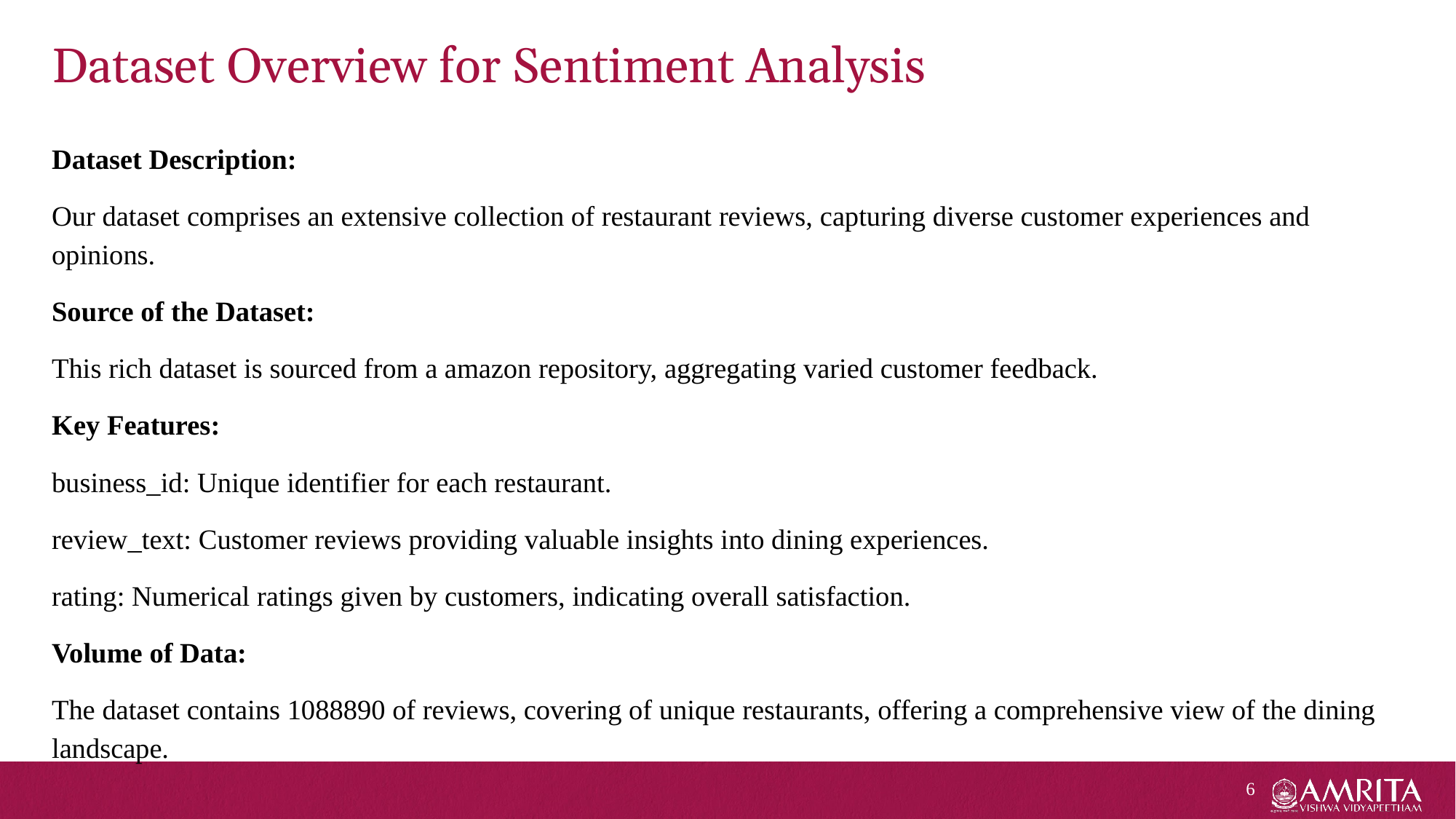

# Dataset Overview for Sentiment Analysis
Dataset Description:
Our dataset comprises an extensive collection of restaurant reviews, capturing diverse customer experiences and opinions.
Source of the Dataset:
This rich dataset is sourced from a amazon repository, aggregating varied customer feedback.
Key Features:
business_id: Unique identifier for each restaurant.
review_text: Customer reviews providing valuable insights into dining experiences.
rating: Numerical ratings given by customers, indicating overall satisfaction.
Volume of Data:
The dataset contains 1088890 of reviews, covering of unique restaurants, offering a comprehensive view of the dining landscape.

6